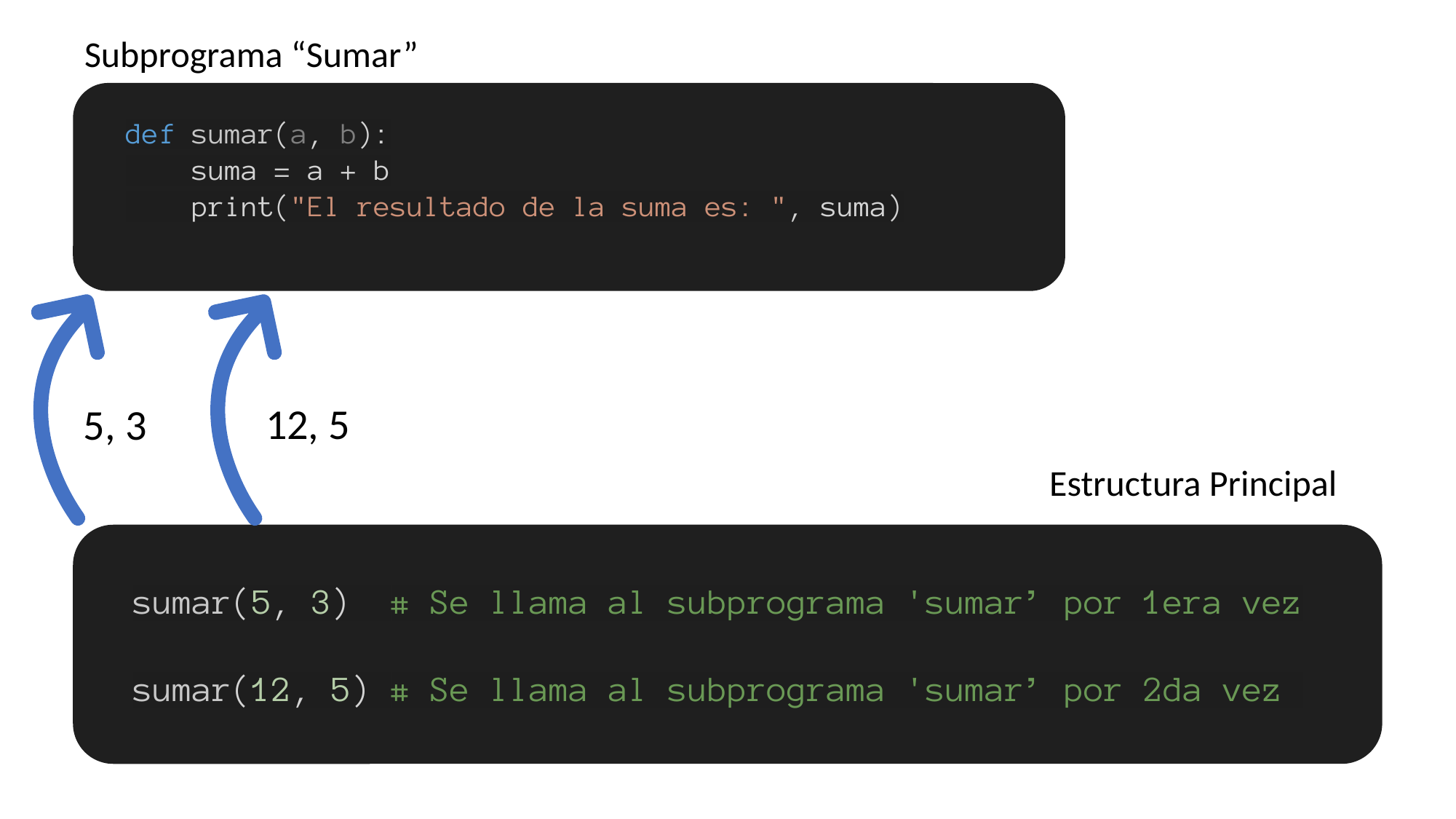

Subprograma “Sumar”

def sumar(a, b):
    suma = a + b
    print("El resultado de la suma es: ", suma)

12, 5
5, 3
Estructura Principal

sumar(5, 3)  # Se llama al subprograma 'sumar’ por 1era vez

sumar(12, 5) # Se llama al subprograma 'sumar’ por 2da vez